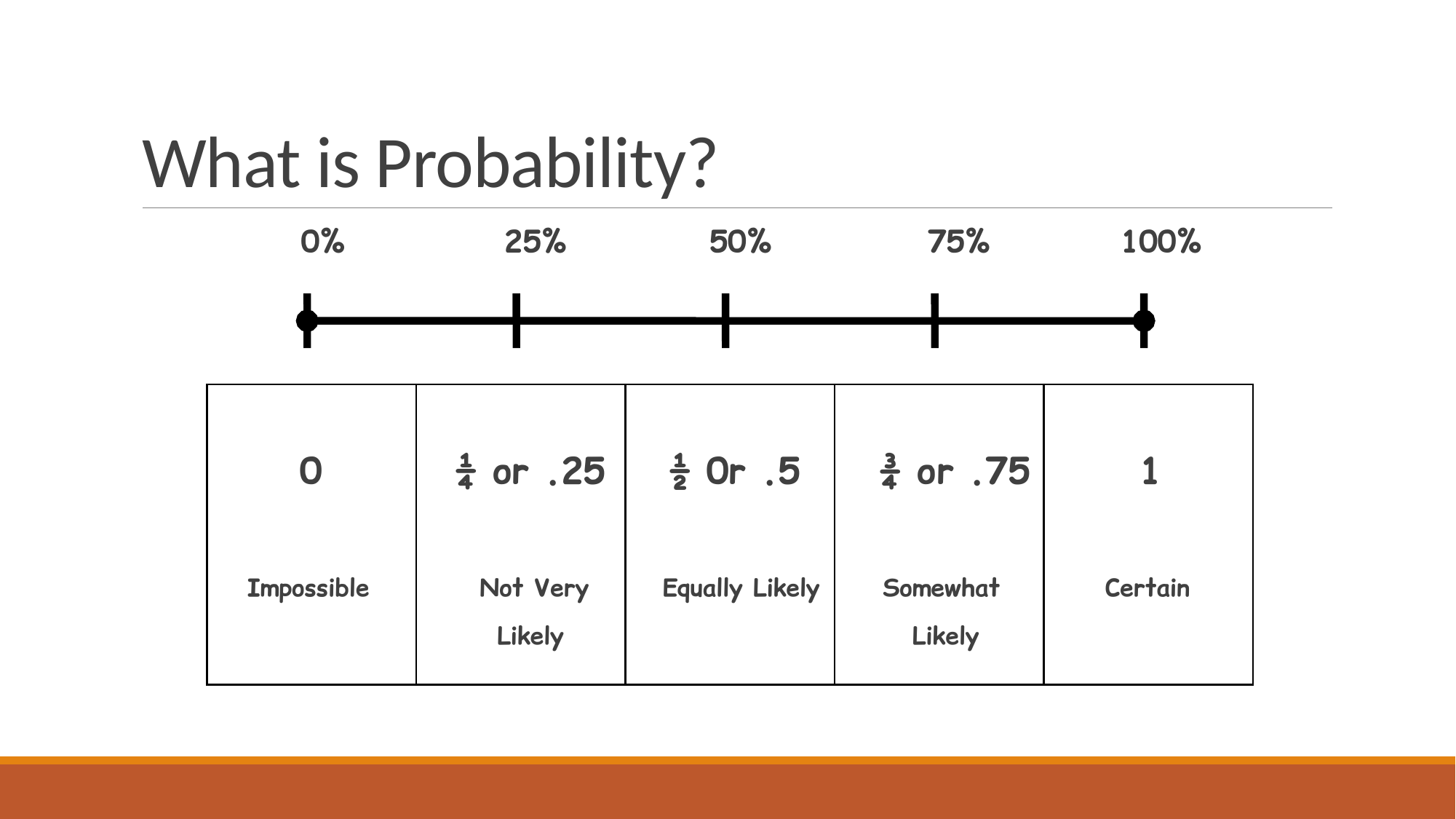

# What is Probability?
             0%	           25%	          50%	          75%          100%

        0	      ¼ or .25    ½ 0r .5     ¾ or .75	 1

           Impossible	 Not Very       Equally Likely      Somewhat          Certain
			             Likely			           Likely